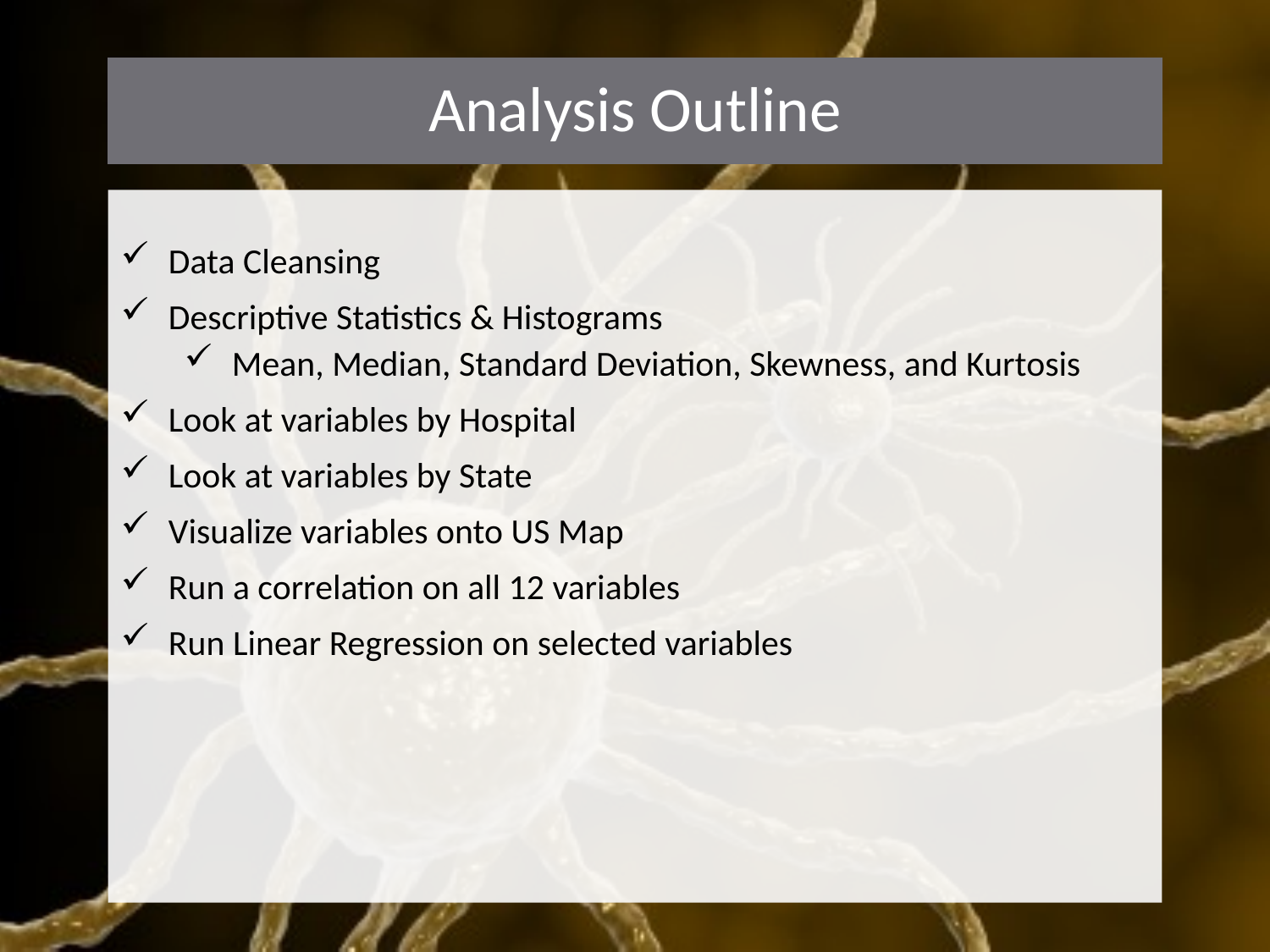

Analysis Outline

Data Cleansing
Descriptive Statistics & Histograms
Mean, Median, Standard Deviation, Skewness, and Kurtosis
Look at variables by Hospital
Look at variables by State
Visualize variables onto US Map
Run a correlation on all 12 variables
Run Linear Regression on selected variables